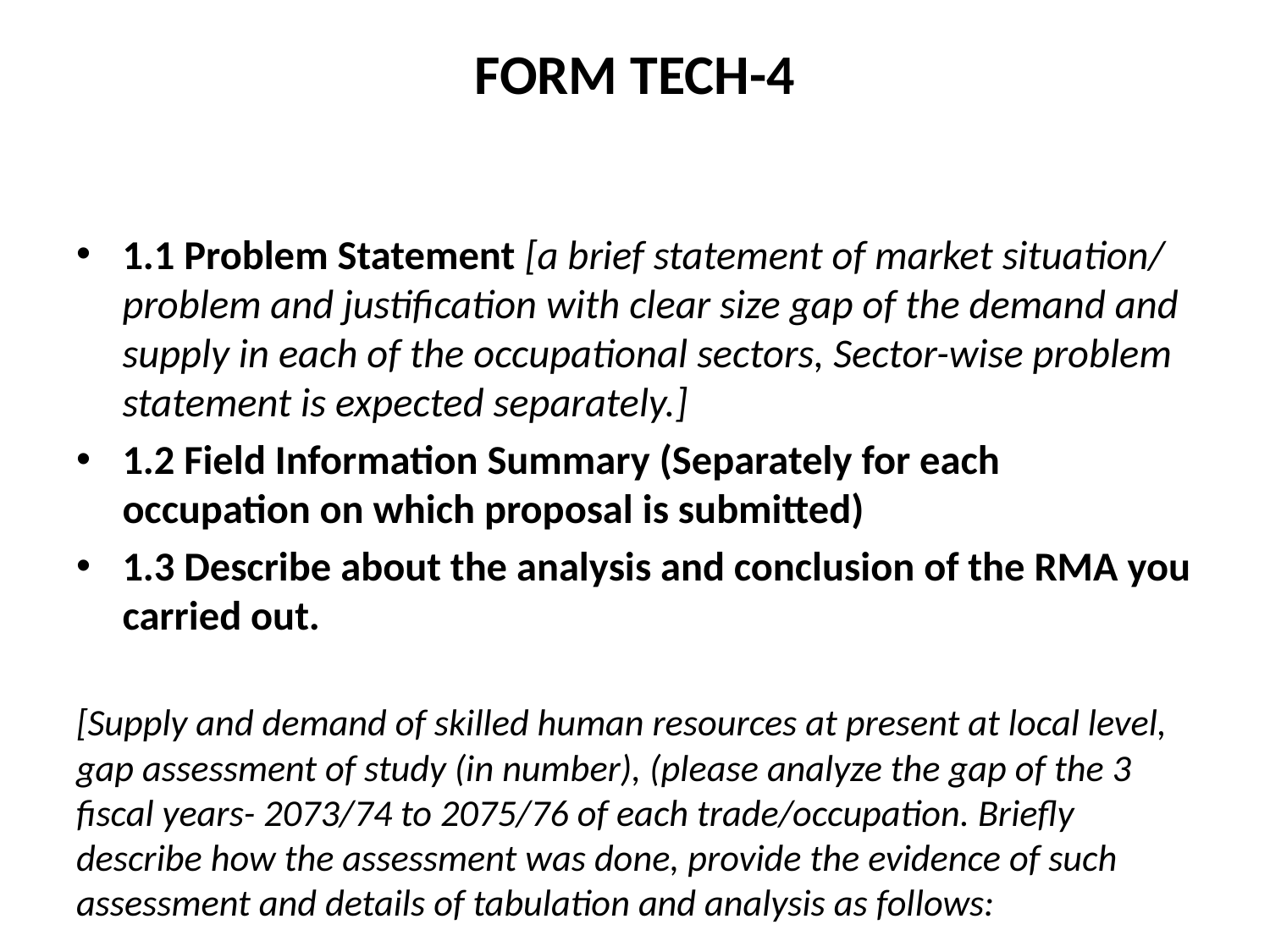

# Form TECH-4
1.1 Problem Statement [a brief statement of market situation/ problem and justification with clear size gap of the demand and supply in each of the occupational sectors, Sector-wise problem statement is expected separately.]
1.2 Field Information Summary (Separately for each occupation on which proposal is submitted)
1.3 Describe about the analysis and conclusion of the RMA you carried out.

[Supply and demand of skilled human resources at present at local level, gap assessment of study (in number), (please analyze the gap of the 3 fiscal years- 2073/74 to 2075/76 of each trade/occupation. Briefly describe how the assessment was done, provide the evidence of such assessment and details of tabulation and analysis as follows: